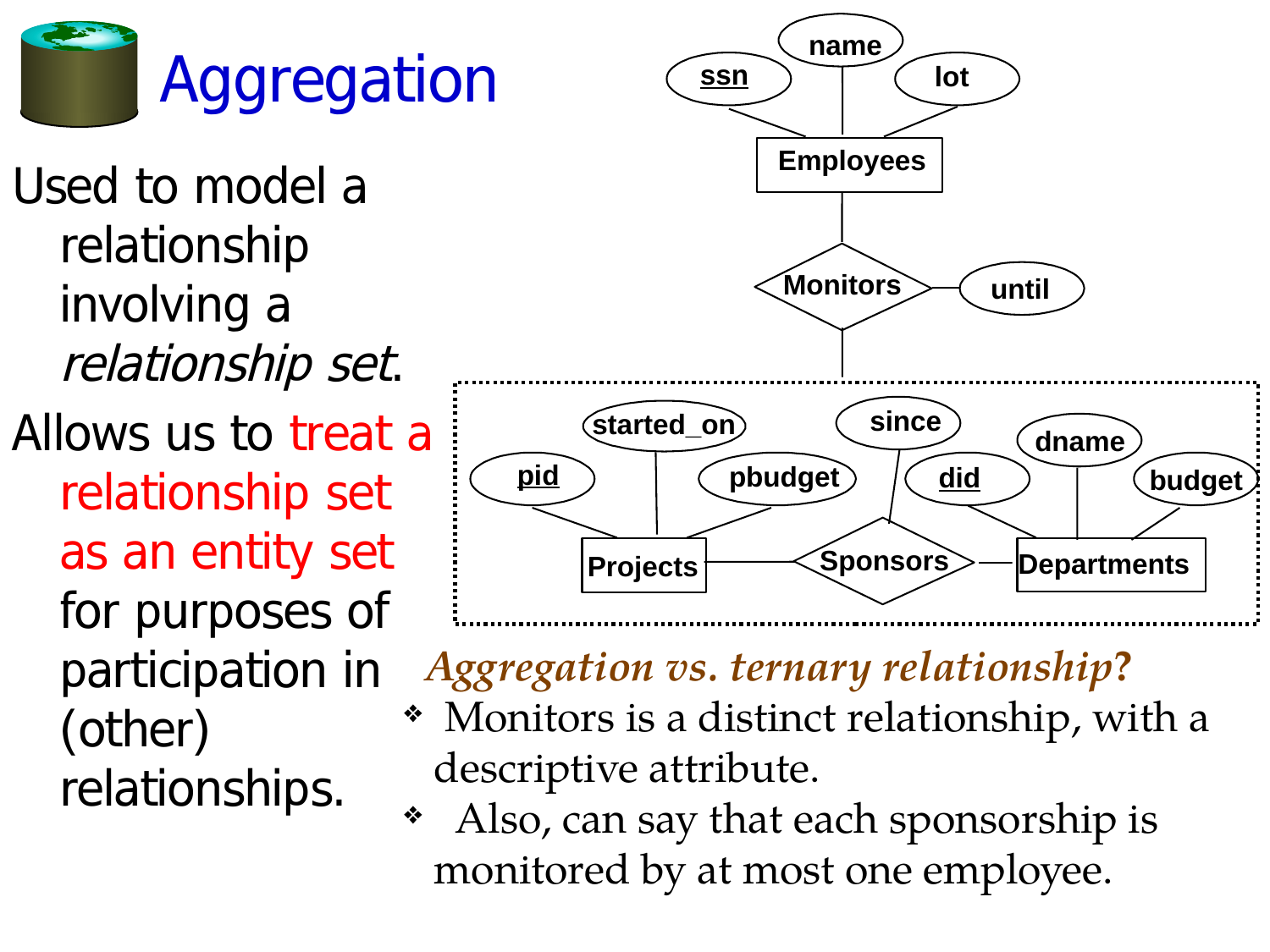

# Aggregation

name
ssn
lot

Employees

Monitors

until

Used to model a relationship involving a relationship set.
Allows us to treat a relationship set   as an entity set  for purposes of participation in (other) relationships.

since
started_on

dname

pid

pbudget

did
budget

Sponsors

Departments
Projects

  Aggregation vs. ternary relationship?
 Monitors is a distinct relationship, with a descriptive attribute.
  Also, can say that each sponsorship is monitored by at most one employee.